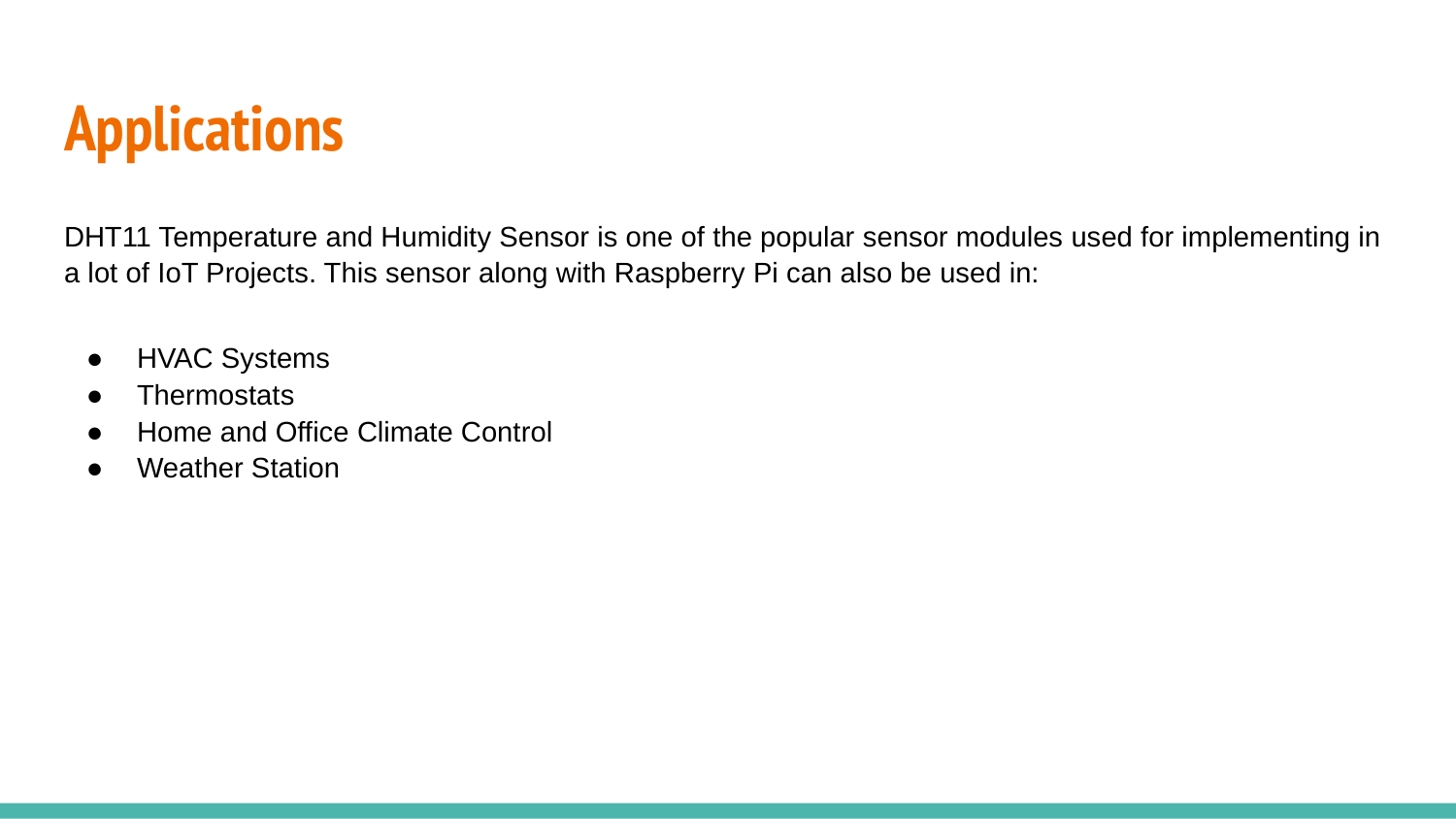

# Applications
DHT11 Temperature and Humidity Sensor is one of the popular sensor modules used for implementing in a lot of IoT Projects. This sensor along with Raspberry Pi can also be used in:
HVAC Systems
Thermostats
Home and Office Climate Control
Weather Station